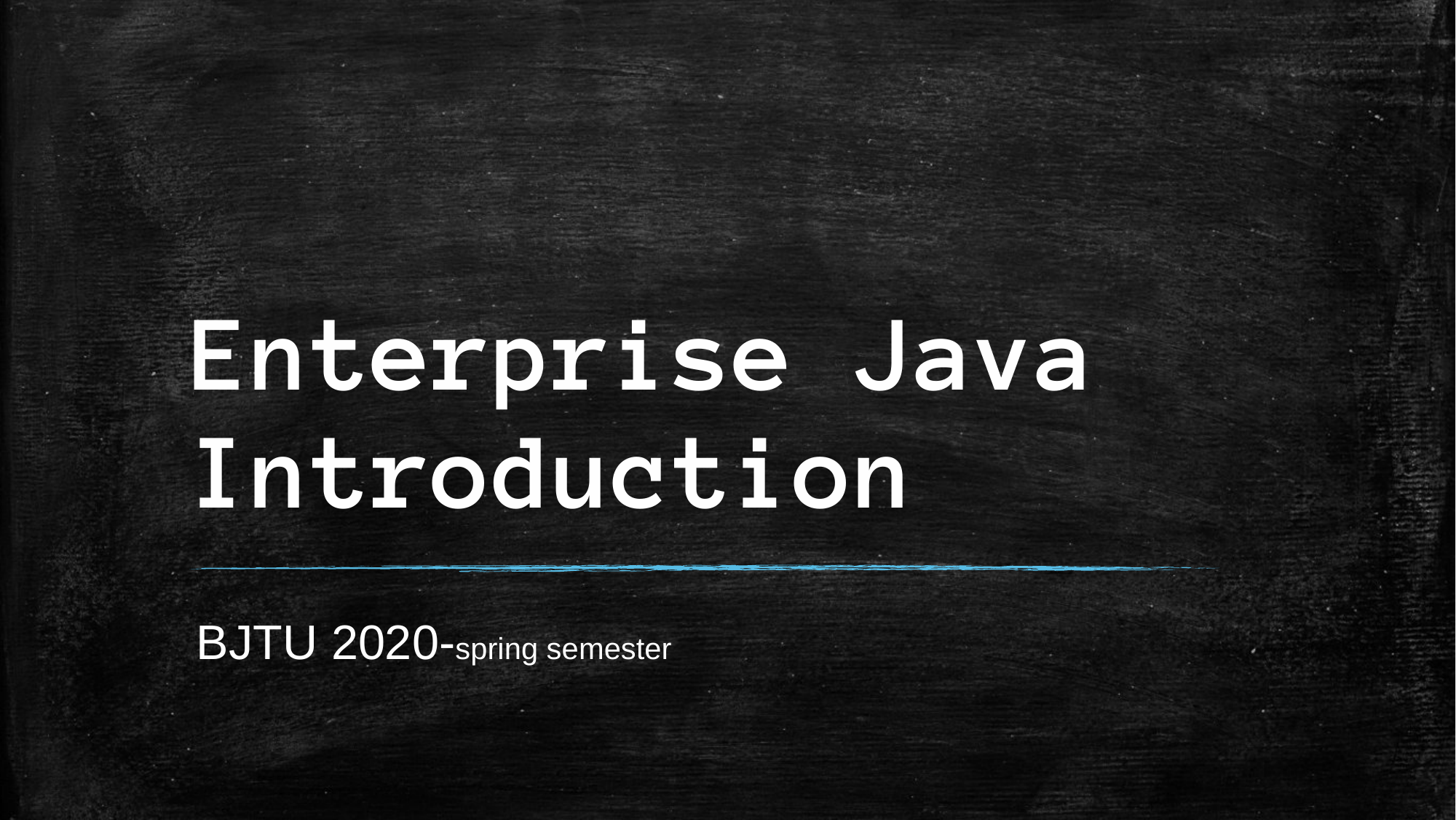

# Enterprise Java Introduction
BJTU 2020-spring semester